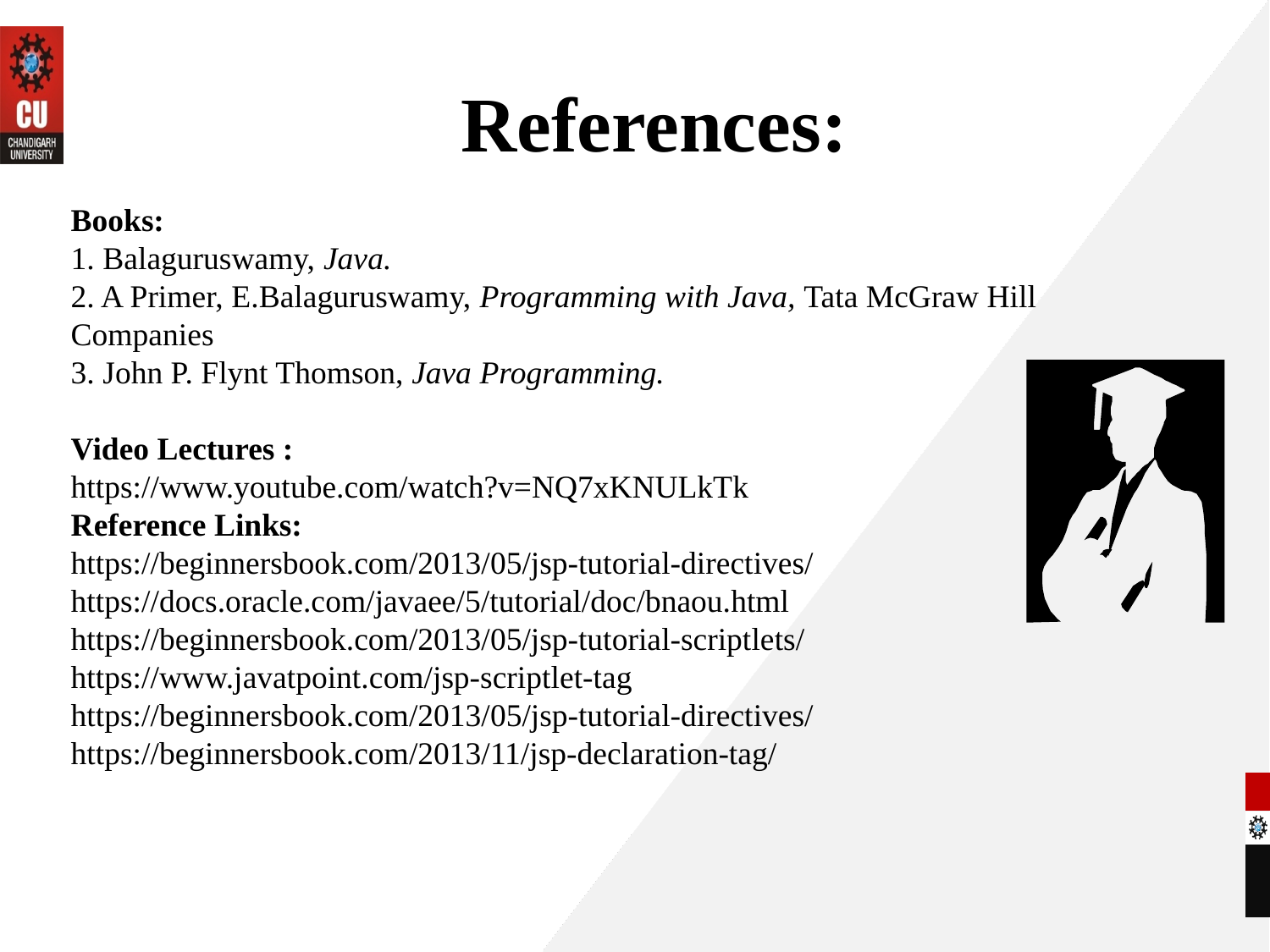

# References:
Books:
1. Balaguruswamy, Java.
2. A Primer, E.Balaguruswamy, Programming with Java, Tata McGraw Hill Companies
3. John P. Flynt Thomson, Java Programming.

Video Lectures :
https://www.youtube.com/watch?v=NQ7xKNULkTk
Reference Links:
https://beginnersbook.com/2013/05/jsp-tutorial-directives/
https://docs.oracle.com/javaee/5/tutorial/doc/bnaou.html
https://beginnersbook.com/2013/05/jsp-tutorial-scriptlets/
https://www.javatpoint.com/jsp-scriptlet-tag
https://beginnersbook.com/2013/05/jsp-tutorial-directives/
https://beginnersbook.com/2013/11/jsp-declaration-tag/